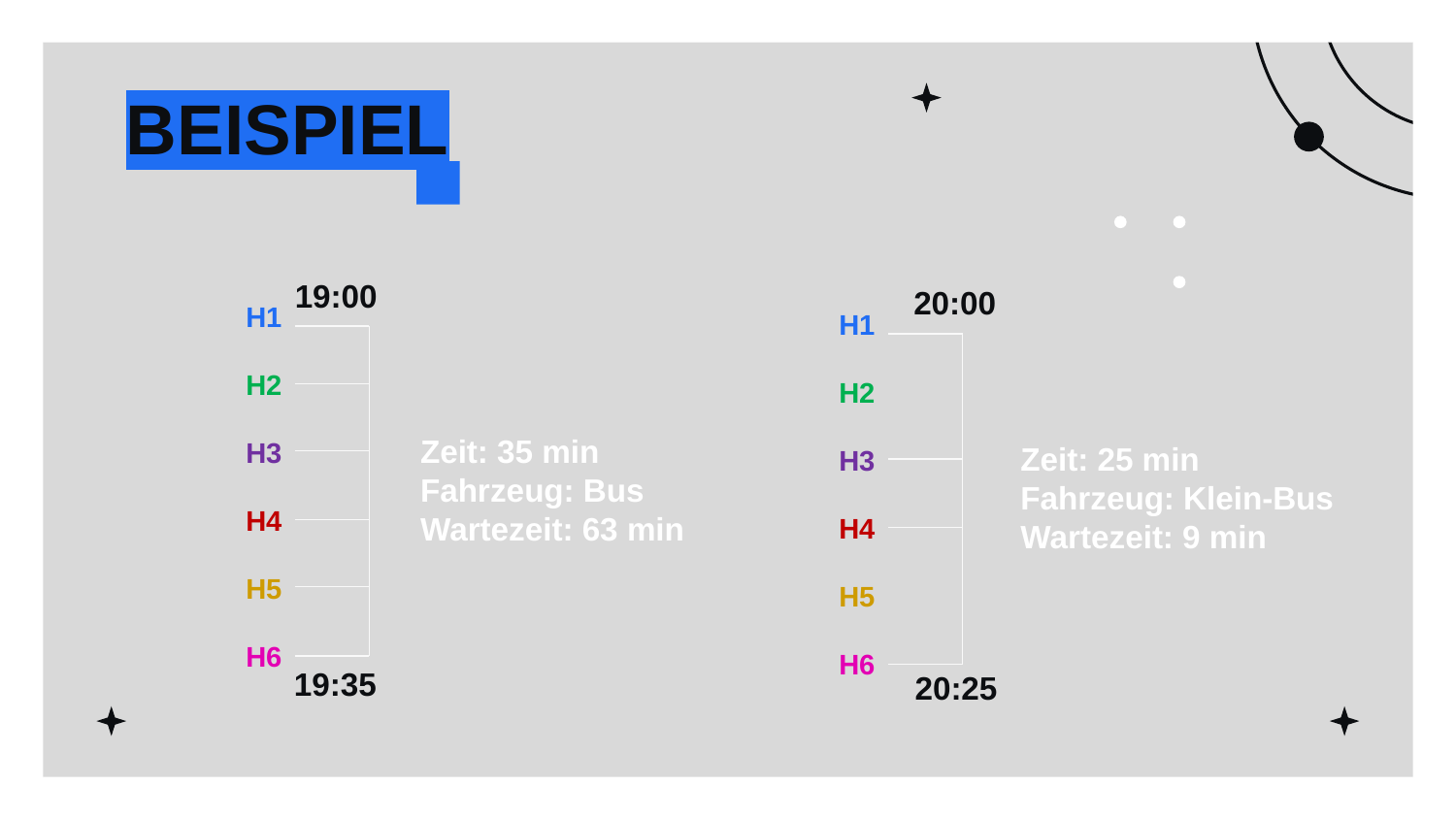

BEISPIEL

19:00

20:00

H1

H2

H3

H4

H5

H6
H1

H2

H3

H4

H5

H6
Zeit: 35 min
Fahrzeug: Bus
Wartezeit: 63 min

Zeit: 25 min
Fahrzeug: Klein-Bus
Wartezeit: 9 min
19:35

20:25